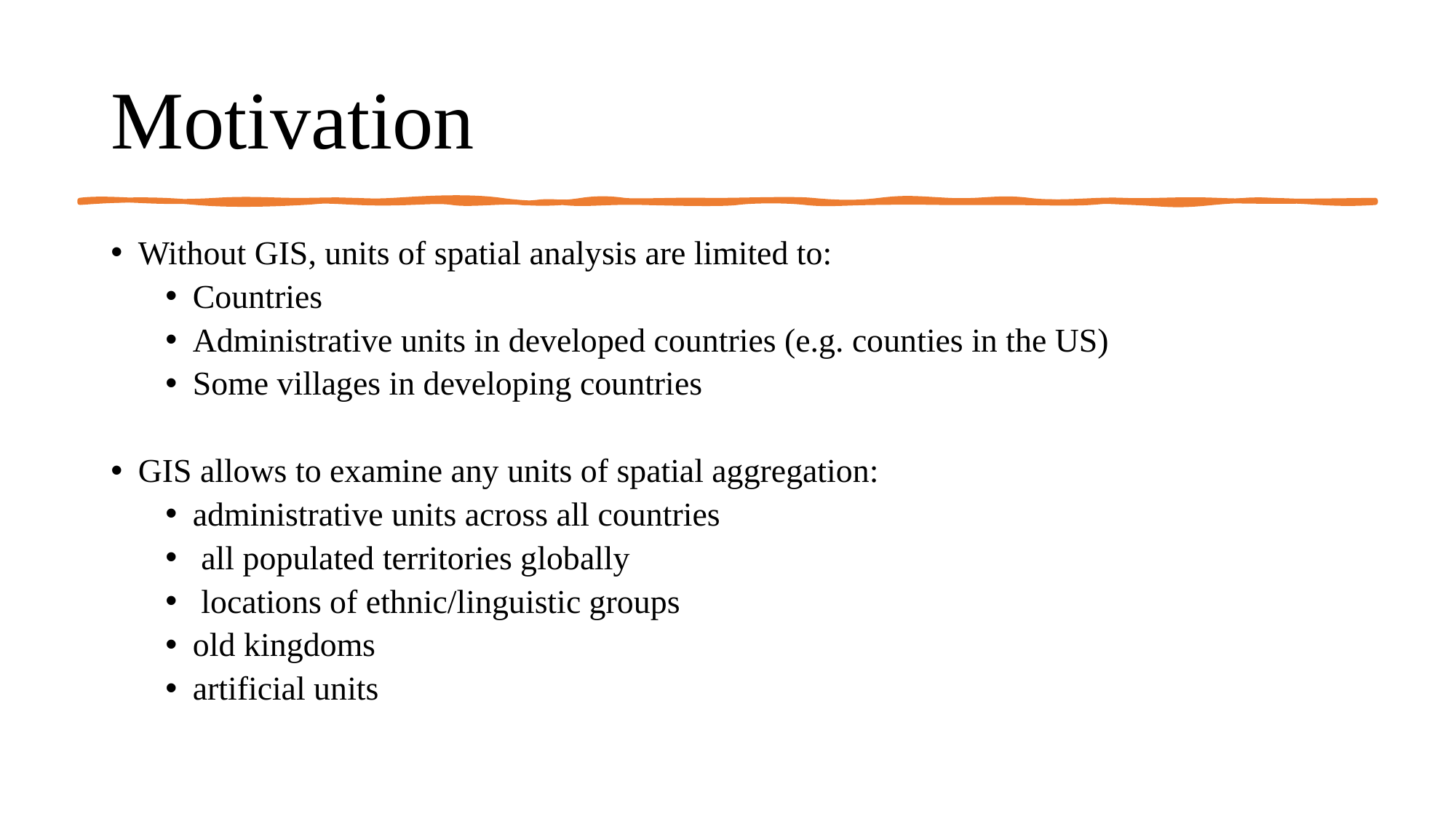

# Motivation

Without GIS, units of spatial analysis are limited to:
Countries
Administrative units in developed countries (e.g. counties in the US)
Some villages in developing countries
GIS allows to examine any units of spatial aggregation:
administrative units across all countries
 all populated territories globally
 locations of ethnic/linguistic groups
old kingdoms
artificial units